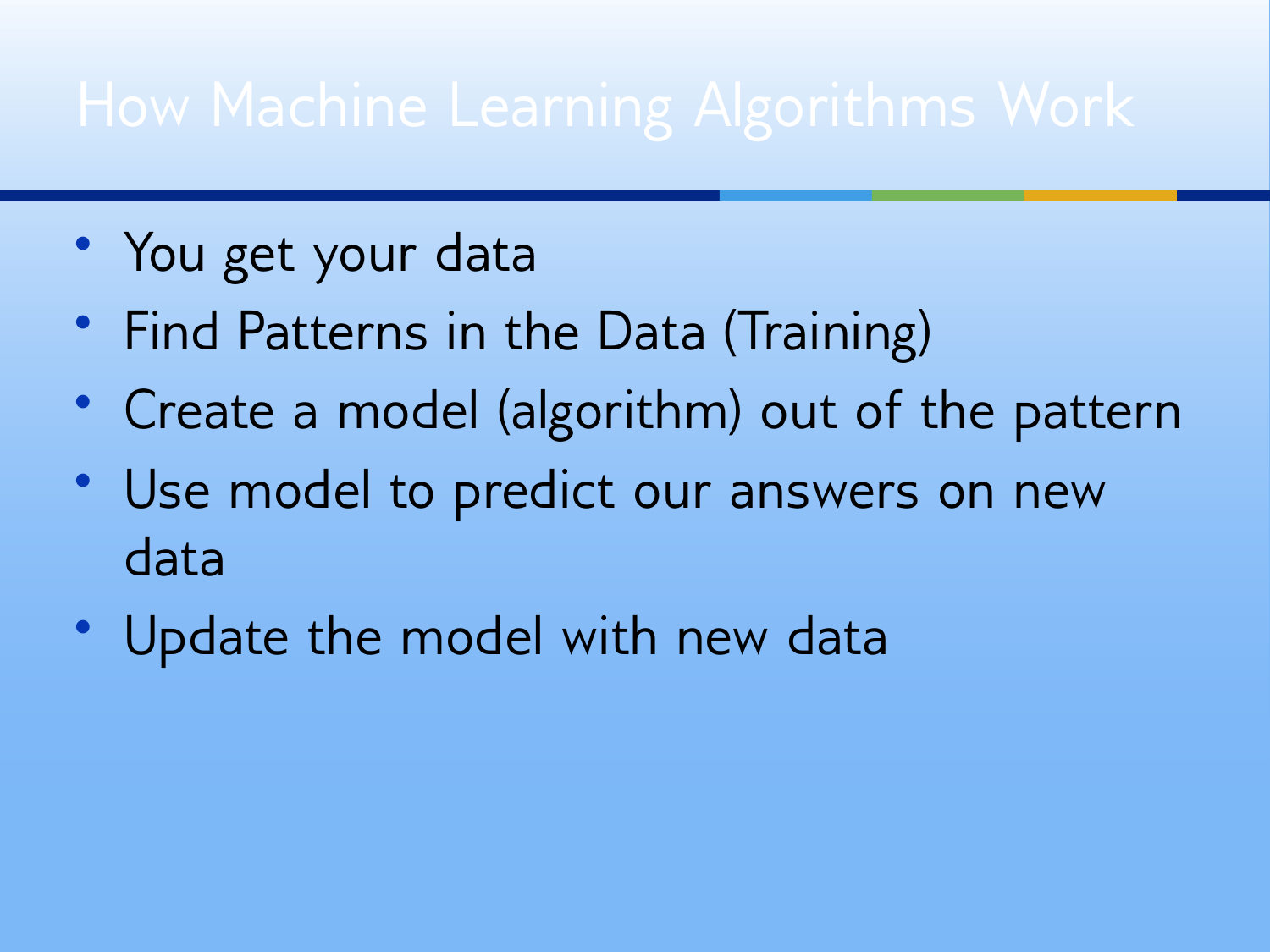

# How Machine Learning Algorithms Work
You get your data
Find Patterns in the Data (Training)
Create a model (algorithm) out of the pattern
Use model to predict our answers on new data
Update the model with new data